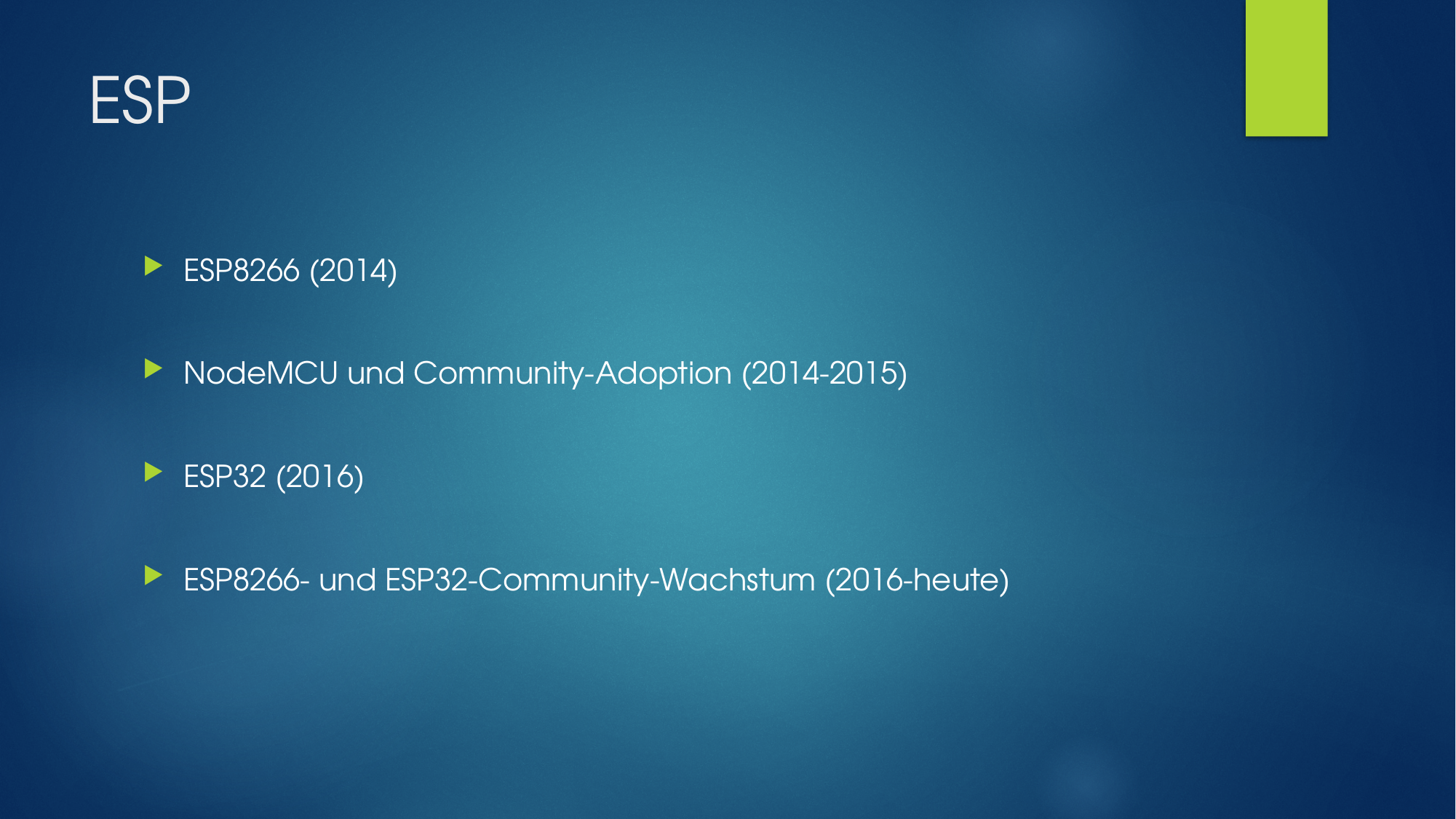

# ESP
ESP8266 (2014)

NodeMCU und Community-Adoption (2014-2015)

ESP32 (2016)

ESP8266- und ESP32-Community-Wachstum (2016-heute)